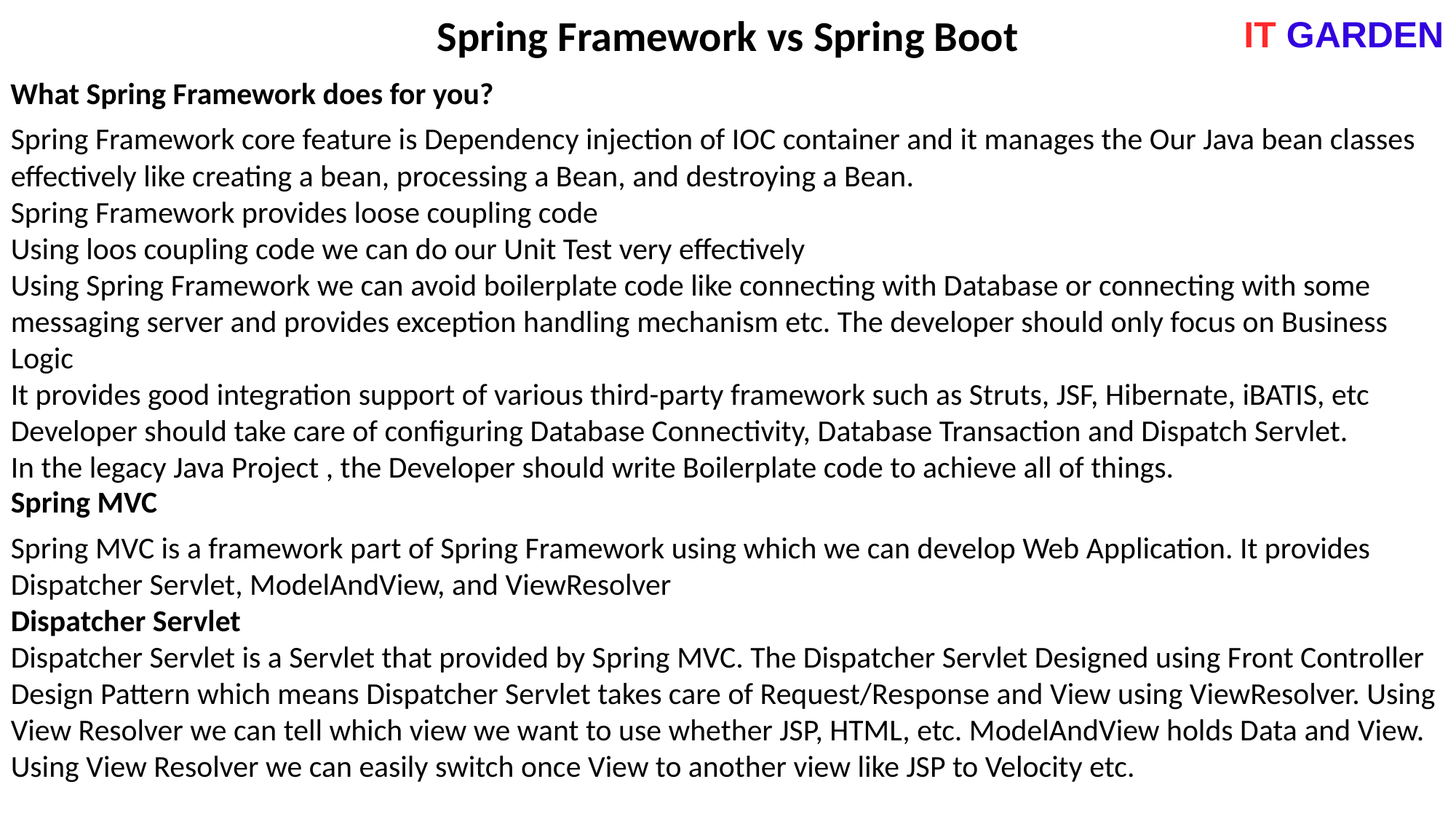

Spring Framework vs Spring Boot
IT GARDEN
What Spring Framework does for you?
Spring Framework core feature is Dependency injection of IOC container and it manages the Our Java bean classes effectively like creating a bean, processing a Bean, and destroying a Bean.
Spring Framework provides loose coupling code
Using loos coupling code we can do our Unit Test very effectively
Using Spring Framework we can avoid boilerplate code like connecting with Database or connecting with some messaging server and provides exception handling mechanism etc. The developer should only focus on Business Logic
It provides good integration support of various third-party framework such as Struts, JSF, Hibernate, iBATIS, etc
Developer should take care of configuring Database Connectivity, Database Transaction and Dispatch Servlet.
In the legacy Java Project , the Developer should write Boilerplate code to achieve all of things.
Spring MVC
Spring MVC is a framework part of Spring Framework using which we can develop Web Application. It provides Dispatcher Servlet, ModelAndView, and ViewResolver
Dispatcher Servlet
Dispatcher Servlet is a Servlet that provided by Spring MVC. The Dispatcher Servlet Designed using Front Controller Design Pattern which means Dispatcher Servlet takes care of Request/Response and View using ViewResolver. Using View Resolver we can tell which view we want to use whether JSP, HTML, etc. ModelAndView holds Data and View.  Using View Resolver we can easily switch once View to another view like JSP to Velocity etc.